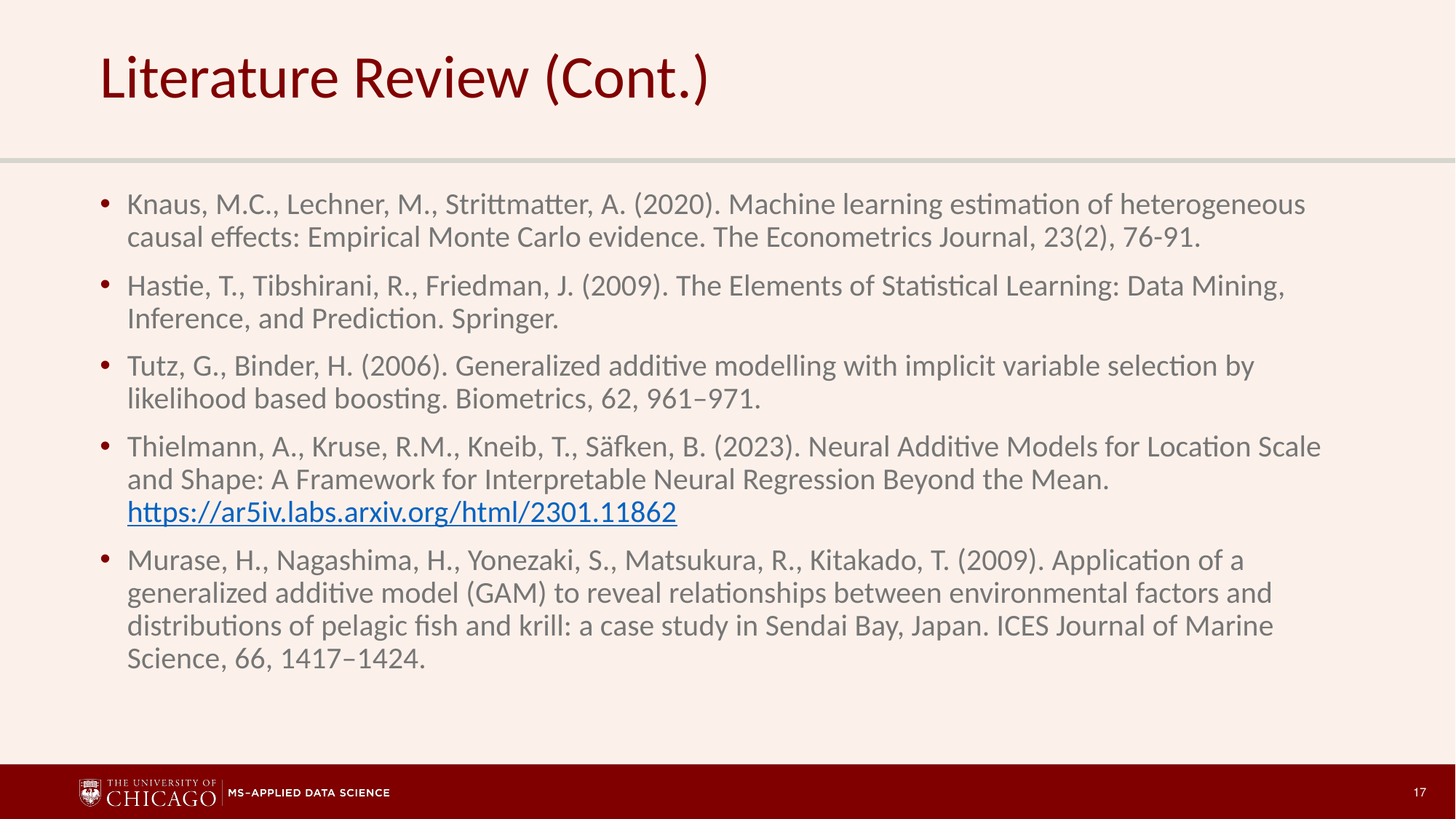

# Literature Review (Cont.)
Knaus, M.C., Lechner, M., Strittmatter, A. (2020). Machine learning estimation of heterogeneous causal effects: Empirical Monte Carlo evidence. The Econometrics Journal, 23(2), 76-91.
Hastie, T., Tibshirani, R., Friedman, J. (2009). The Elements of Statistical Learning: Data Mining, Inference, and Prediction. Springer.
Tutz, G., Binder, H. (2006). Generalized additive modelling with implicit variable selection by likelihood based boosting. Biometrics, 62, 961–971.
Thielmann, A., Kruse, R.M., Kneib, T., Säfken, B. (2023). Neural Additive Models for Location Scale and Shape: A Framework for Interpretable Neural Regression Beyond the Mean. https://ar5iv.labs.arxiv.org/html/2301.11862
Murase, H., Nagashima, H., Yonezaki, S., Matsukura, R., Kitakado, T. (2009). Application of a generalized additive model (GAM) to reveal relationships between environmental factors and distributions of pelagic fish and krill: a case study in Sendai Bay, Japan. ICES Journal of Marine Science, 66, 1417–1424.
17